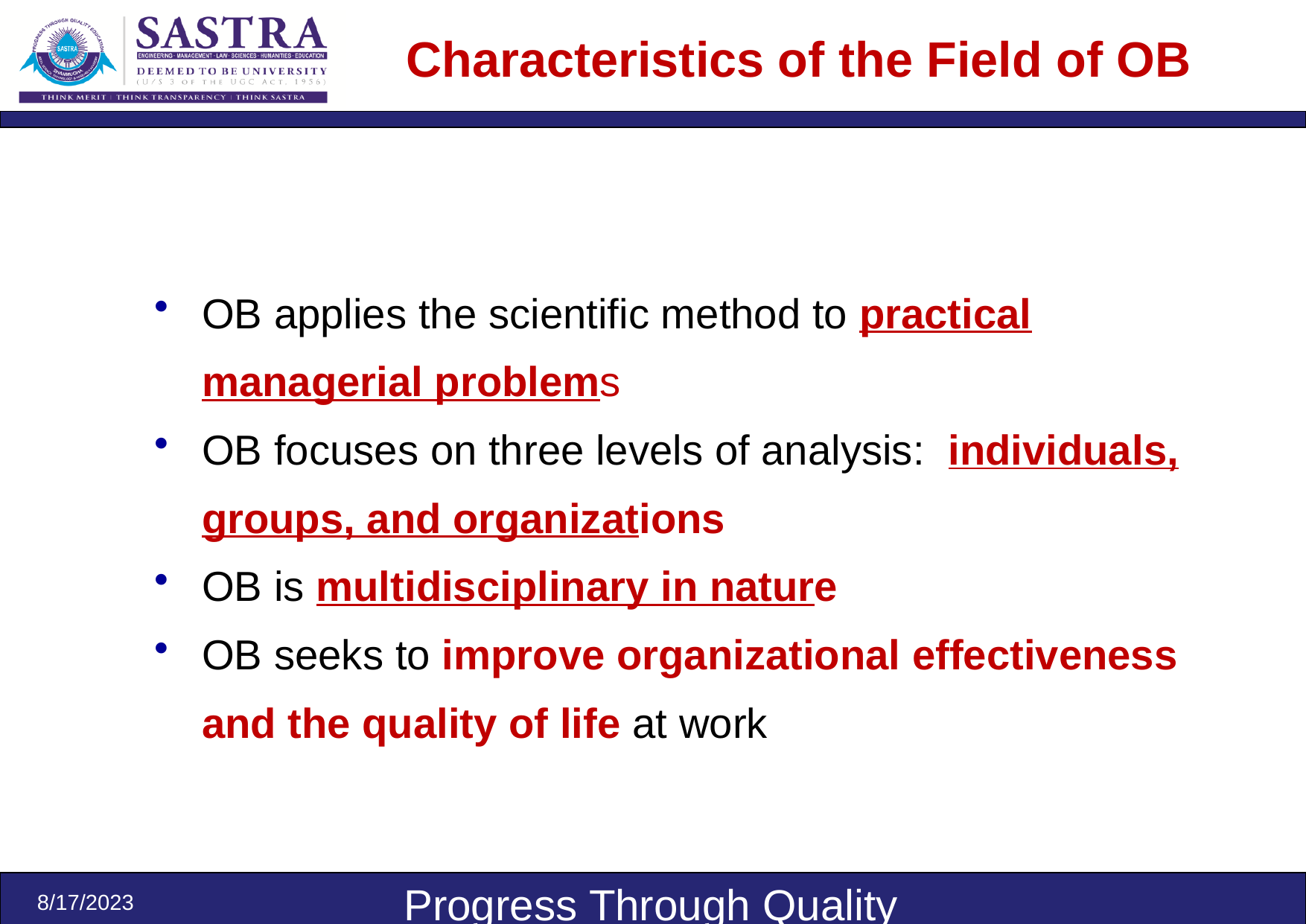

# Characteristics of the Field of OB
OB applies the scientific method to practical managerial problems
OB focuses on three levels of analysis:  individuals, groups, and organizations
OB is multidisciplinary in nature
OB seeks to improve organizational effectiveness and the quality of life at work
8/17/2023